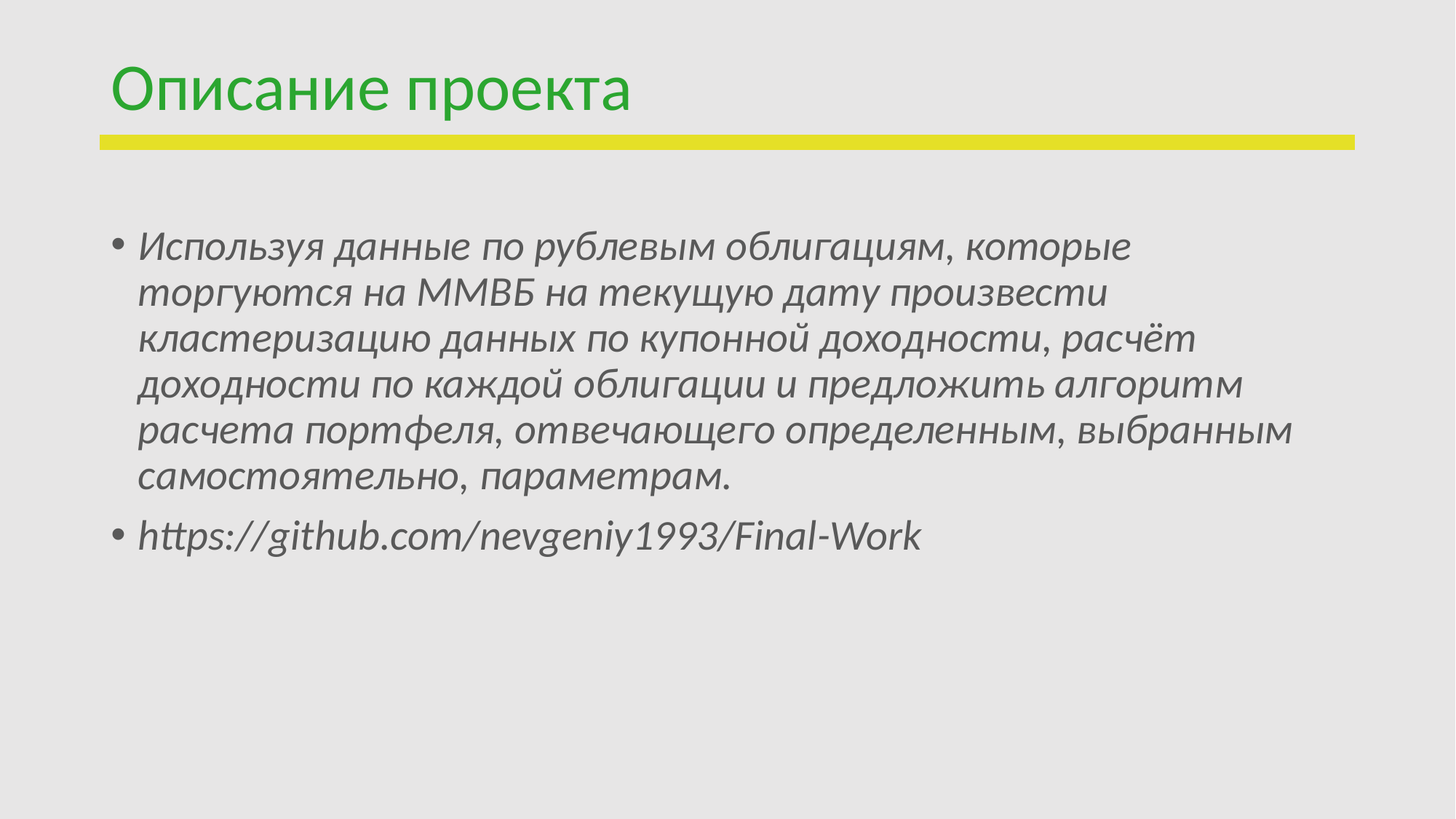

# Описание проекта
Используя данные по рублевым облигациям, которые торгуются на ММВБ на текущую дату произвести кластеризацию данных по купонной доходности, расчёт доходности по каждой облигации и предложить алгоритм расчета портфеля, отвечающего определенным, выбранным самостоятельно, параметрам.
https://github.com/nevgeniy1993/Final-Work